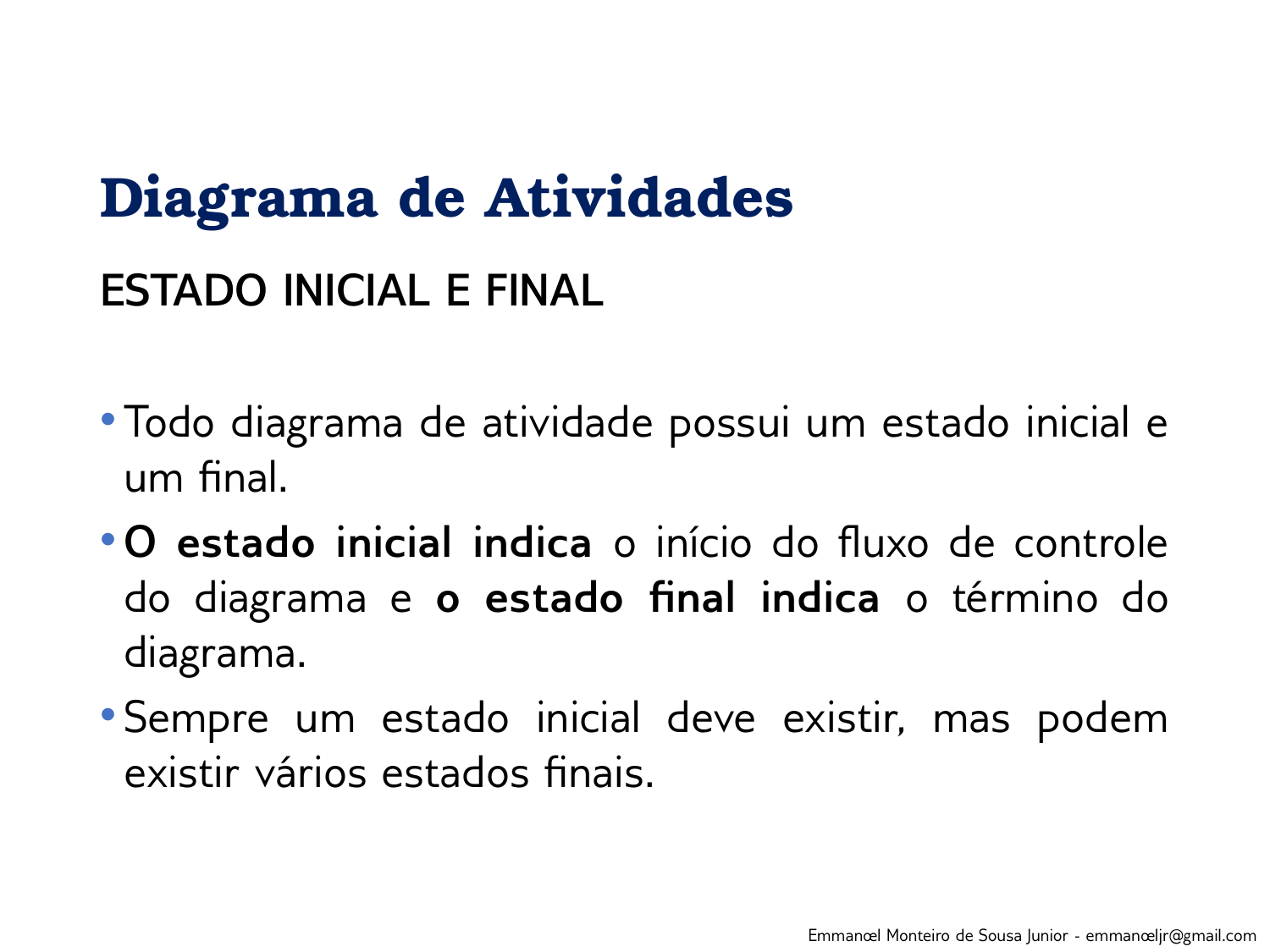

# Diagrama de Atividades
ESTADO INICIAL E FINAL

Todo diagrama de atividade possui um estado inicial e um final.
O estado inicial indica o início do fluxo de controle do diagrama e o estado final indica o término do diagrama.
Sempre um estado inicial deve existir, mas podem existir vários estados finais.
Emmanoel Monteiro de Sousa Junior - emmanoeljr@gmail.com